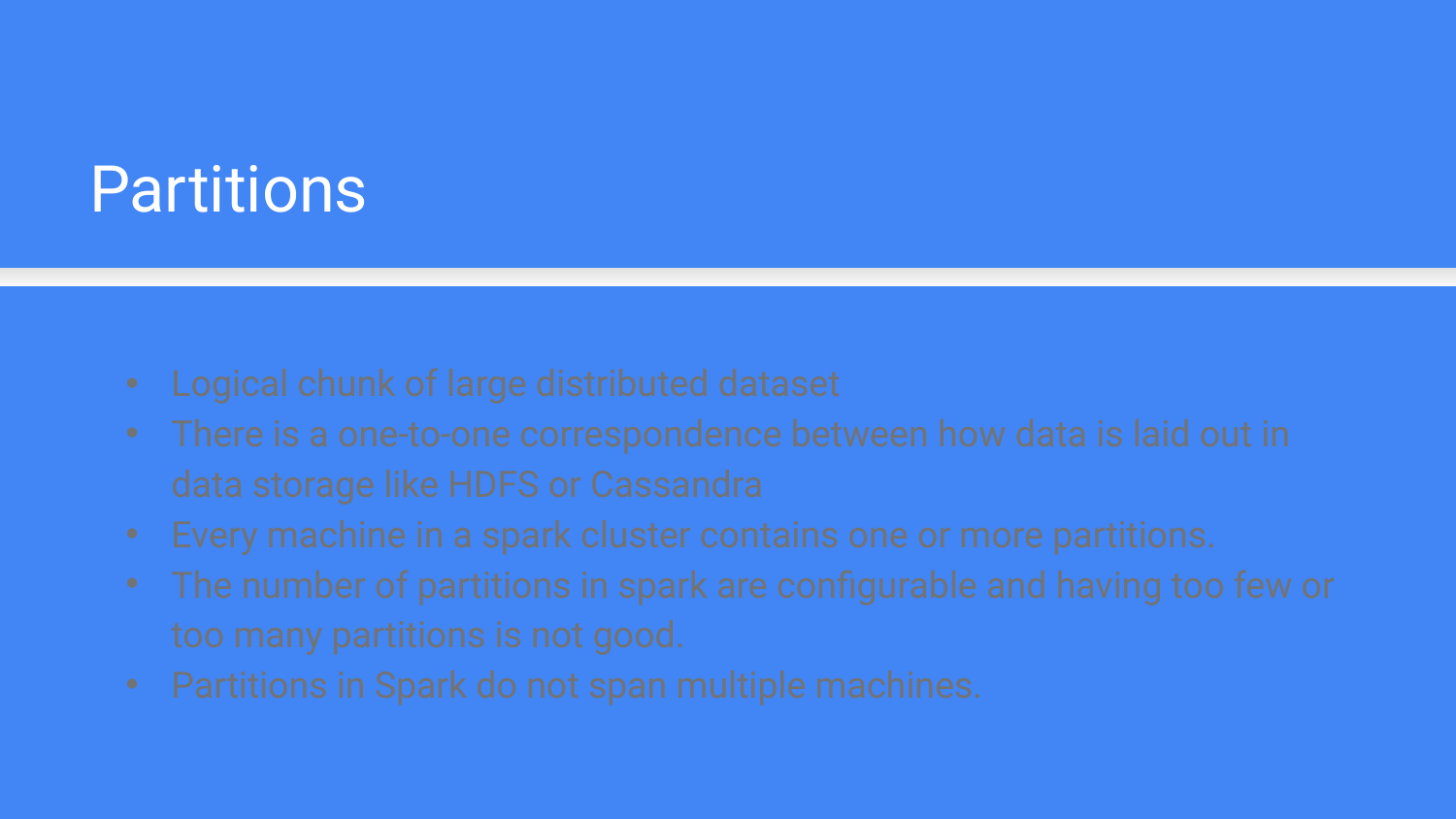

Partitions

Logical chunk of large distributed dataset
There is a one-to-one correspondence between how data is laid out in data storage like HDFS or Cassandra
Every machine in a spark cluster contains one or more partitions.
The number of partitions in spark are configurable and having too few or too many partitions is not good.
Partitions in Spark do not span multiple machines.